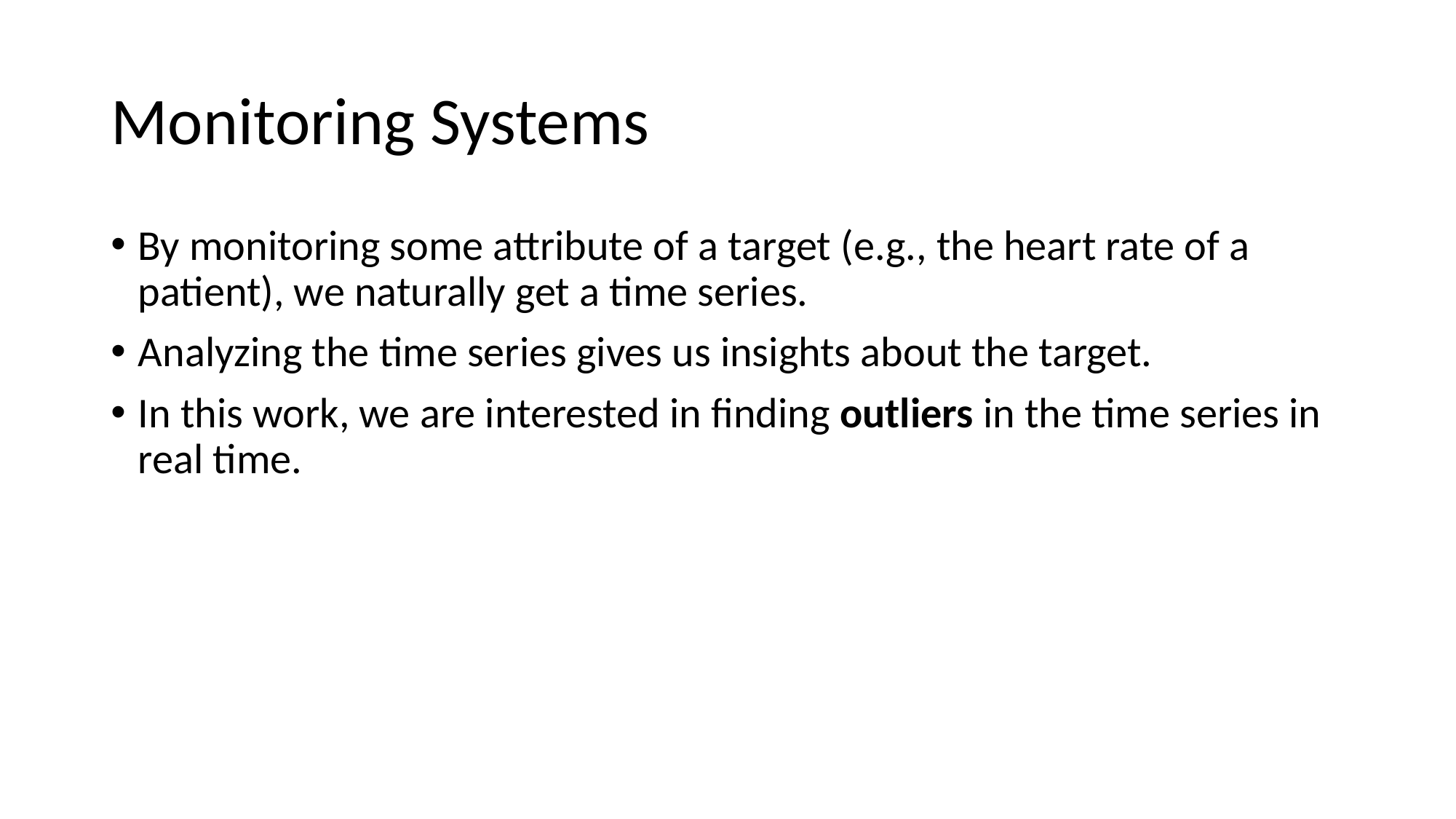

# Monitoring Systems
By monitoring some attribute of a target (e.g., the heart rate of a patient), we naturally get a time series.
Analyzing the time series gives us insights about the target.
In this work, we are interested in finding outliers in the time series in real time.